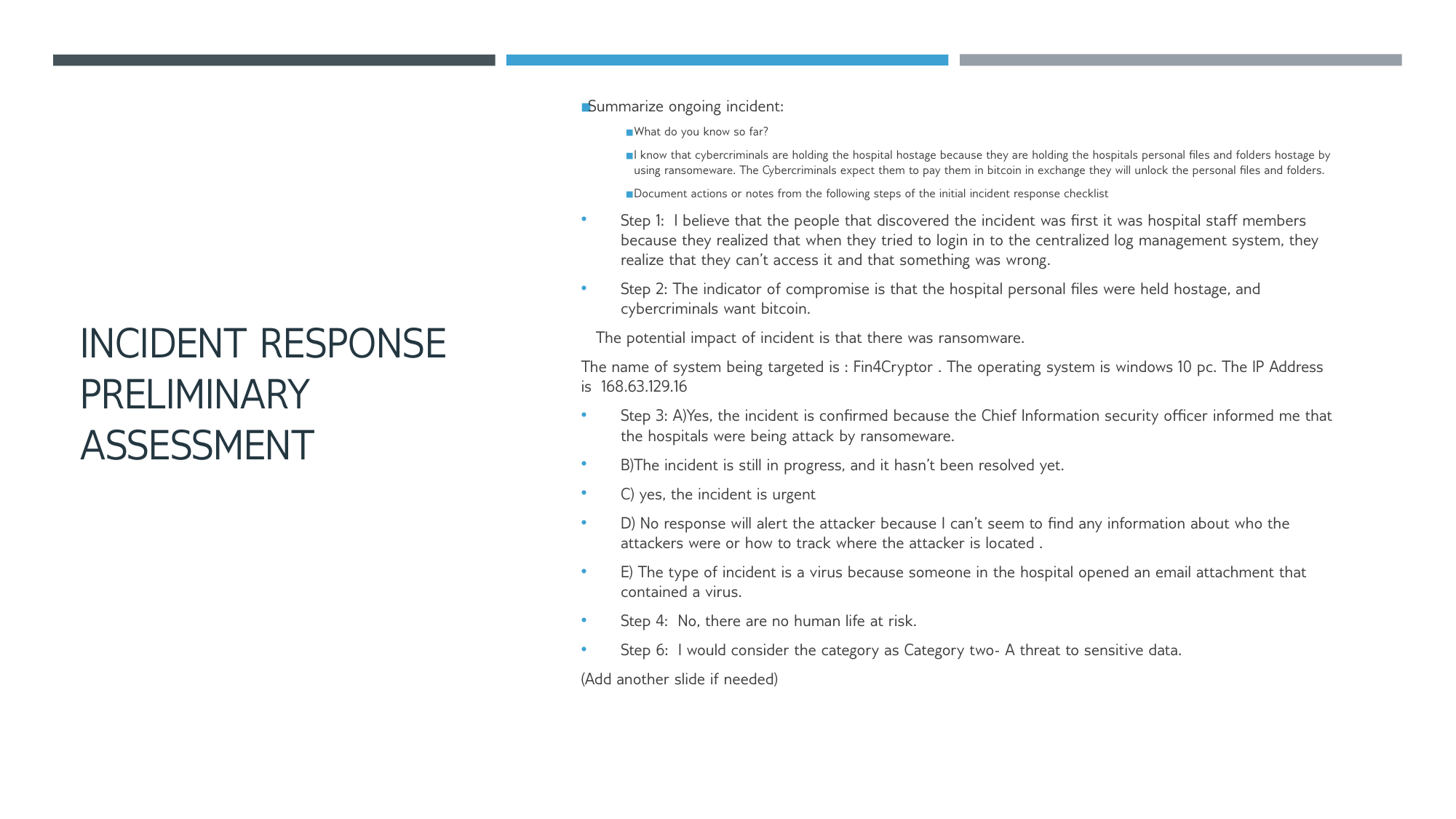

# INCIDENT RESPONSE PRELIMINARY ASSESSMENT
Summarize ongoing incident:
What do you know so far?
I know that cybercriminals are holding the hospital hostage because they are holding the hospitals personal files and folders hostage by using ransomeware. The Cybercriminals expect them to pay them in bitcoin in exchange they will unlock the personal files and folders.
Document actions or notes from the following steps of the initial incident response checklist
Step 1:  I believe that the people that discovered the incident was first it was hospital staff members because they realized that when they tried to login in to the centralized log management system, they realize that they can’t access it and that something was wrong.
Step 2: The indicator of compromise is that the hospital personal files were held hostage, and cybercriminals want bitcoin.
   The potential impact of incident is that there was ransomware.
The name of system being targeted is : Fin4Cryptor . The operating system is windows 10 pc. The IP Address is  168.63.129.16
Step 3: A)Yes, the incident is confirmed because the Chief Information security officer informed me that the hospitals were being attack by ransomeware.
B)The incident is still in progress, and it hasn’t been resolved yet.
C) yes, the incident is urgent
D) No response will alert the attacker because I can’t seem to find any information about who the attackers were or how to track where the attacker is located .
E) The type of incident is a virus because someone in the hospital opened an email attachment that contained a virus.
Step 4:  No, there are no human life at risk.
Step 6:  I would consider the category as Category two- A threat to sensitive data.
(Add another slide if needed)